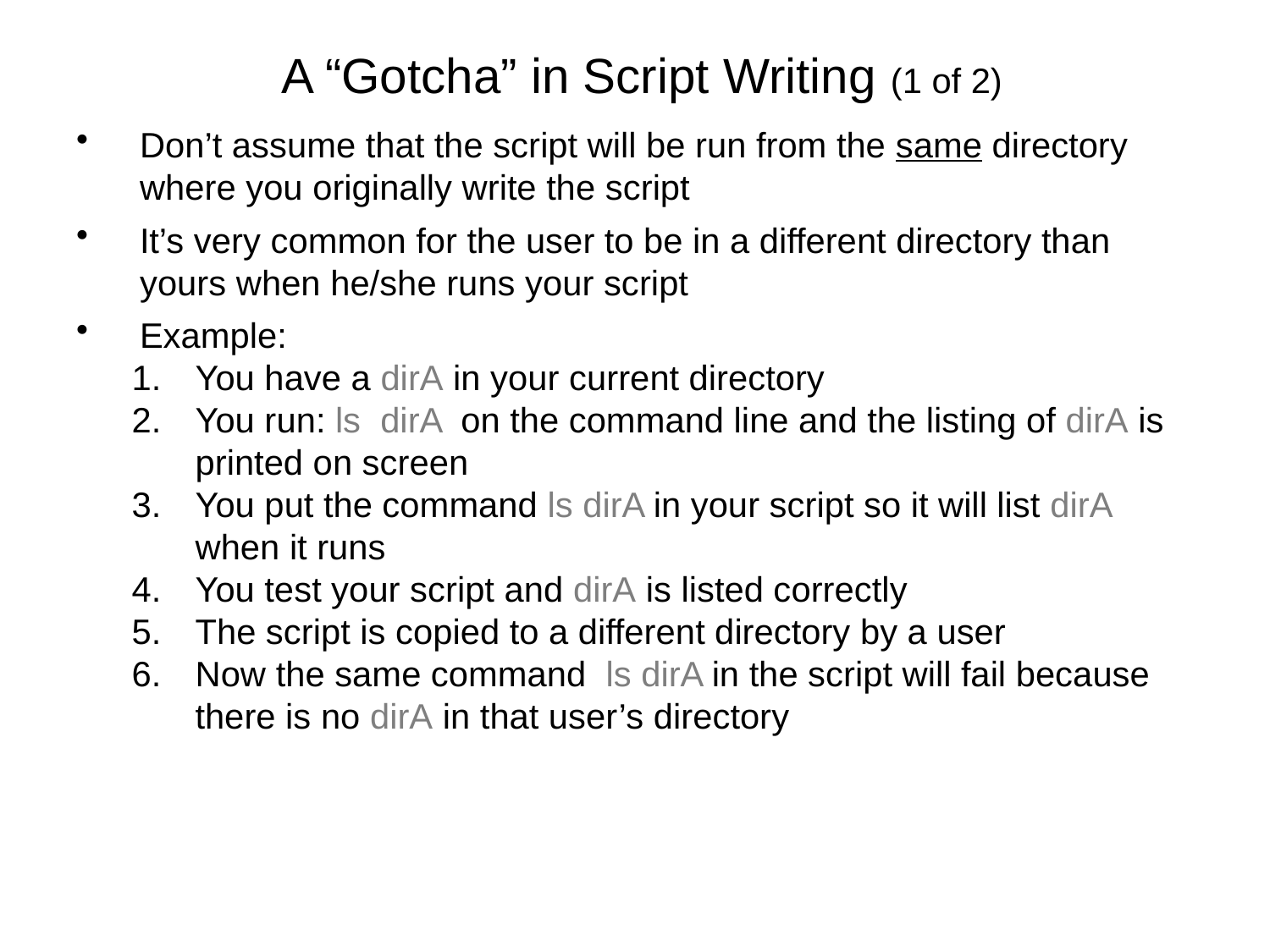

A “Gotcha” in Script Writing (1 of 2)
Don’t assume that the script will be run from the same directory where you originally write the script
It’s very common for the user to be in a different directory than yours when he/she runs your script
Example:
You have a dirA in your current directory
You run: ls  dirA  on the command line and the listing of dirA is printed on screen
You put the command ls dirA in your script so it will list dirA when it runs
You test your script and dirA is listed correctly
The script is copied to a different directory by a user
Now the same command  ls dirA in the script will fail because there is no dirA in that user’s directory